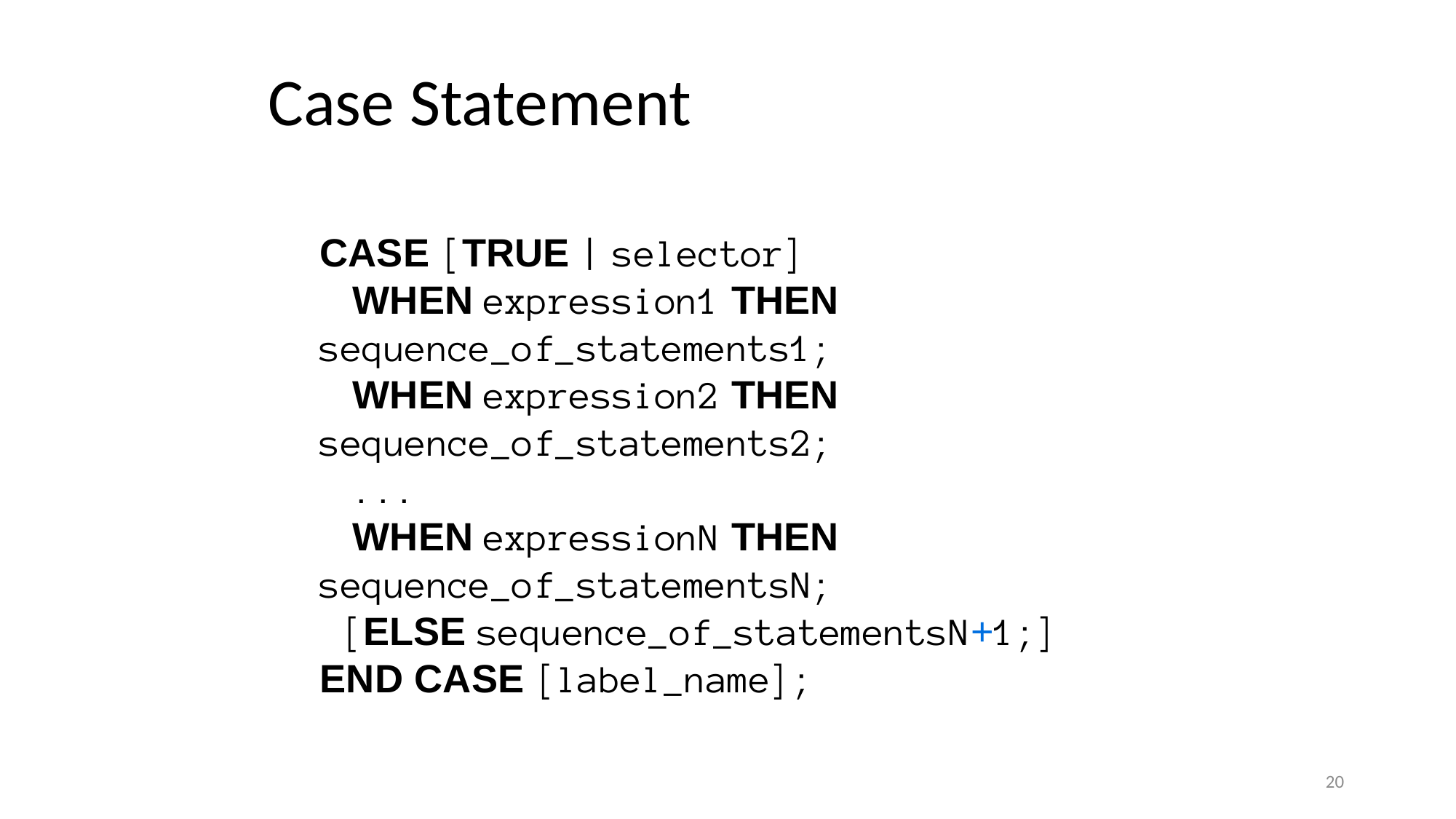

# Case Statement
CASE [TRUE | selector]
   WHEN expression1 THEN
sequence_of_statements1;
   WHEN expression2 THEN
sequence_of_statements2;
   ...
   WHEN expressionN THEN
sequence_of_statementsN;
  [ELSE sequence_of_statementsN+1;]
END CASE [label_name];
20